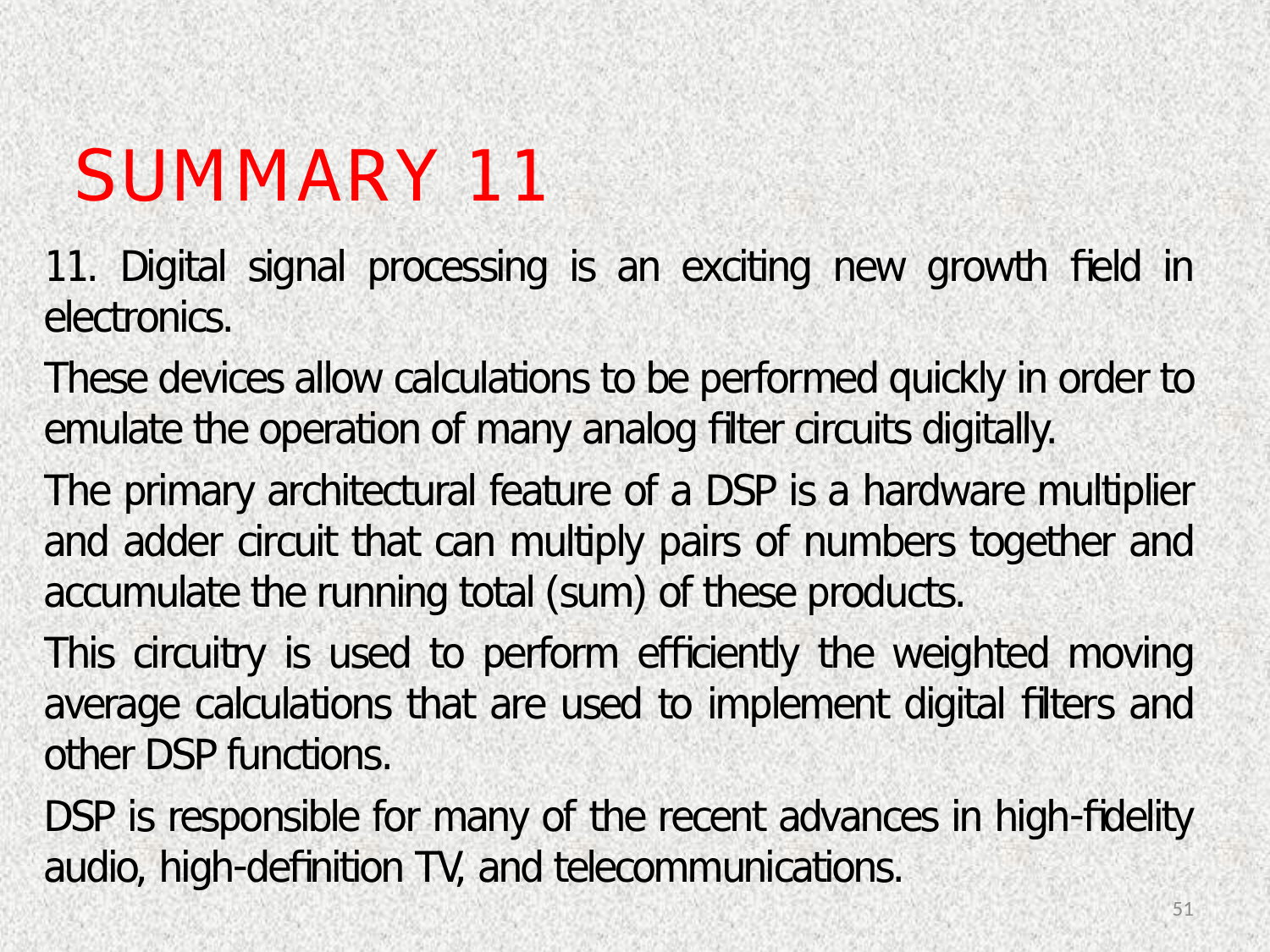

SUMMARY 11
11. Digital signal processing is an exciting new growth field in electronics.
These devices allow calculations to be performed quickly in order to emulate the operation of many analog filter circuits digitally.
The primary architectural feature of a DSP is a hardware multiplier and adder circuit that can multiply pairs of numbers together and accumulate the running total (sum) of these products.
This circuitry is used to perform efficiently the weighted moving average calculations that are used to implement digital filters and other DSP functions.
DSP is responsible for many of the recent advances in high-fidelity audio, high-definition TV, and telecommunications.
51